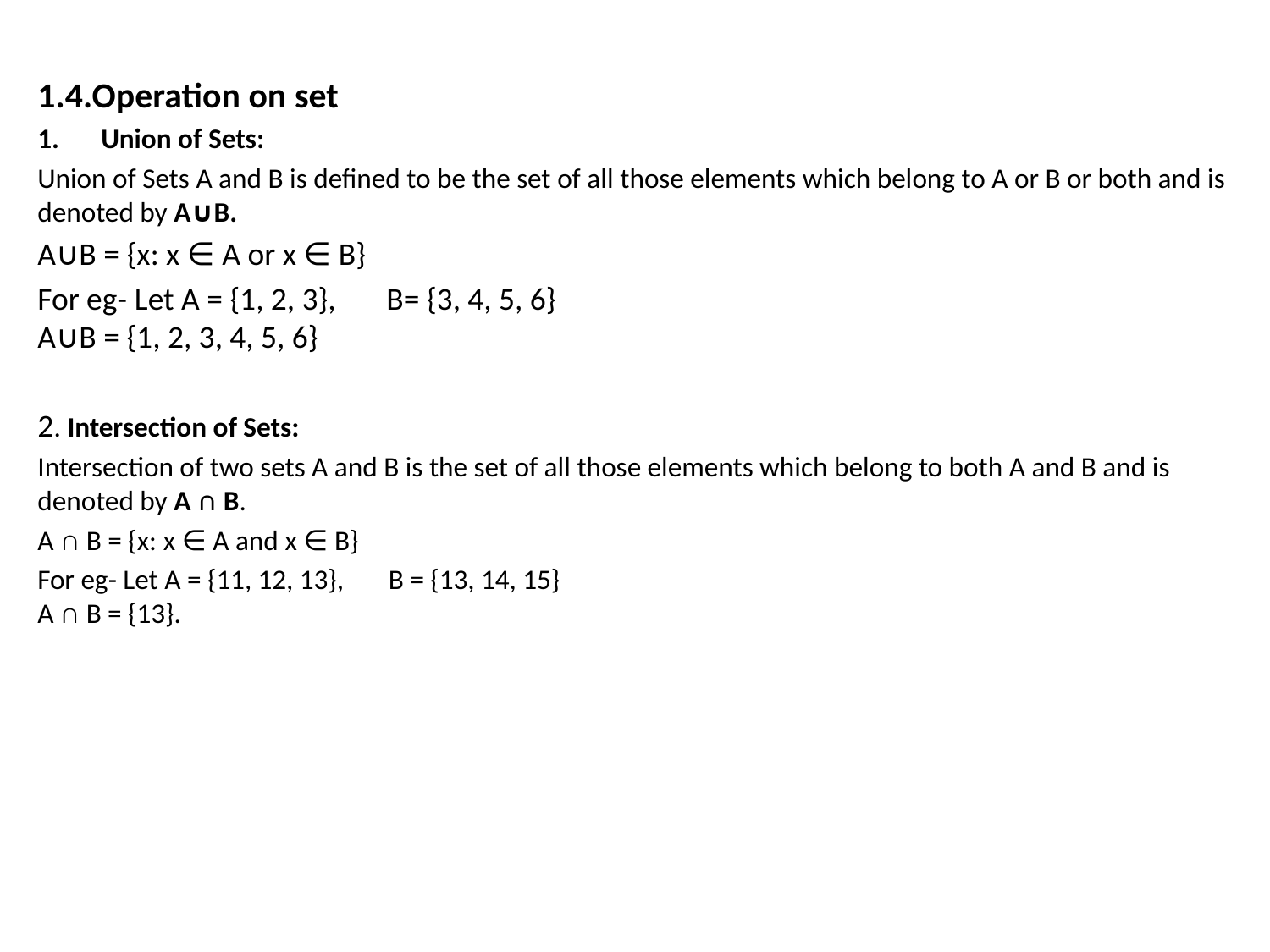

1.4.Operation on set
Union of Sets:
Union of Sets A and B is defined to be the set of all those elements which belong to A or B or both and is denoted by A∪B.
A∪B = {x: x ∈ A or x ∈ B}
For eg- Let A = {1, 2, 3},       B= {3, 4, 5, 6}
A∪B = {1, 2, 3, 4, 5, 6}

2. Intersection of Sets:
Intersection of two sets A and B is the set of all those elements which belong to both A and B and is denoted by A ∩ B.
A ∩ B = {x: x ∈ A and x ∈ B}
For eg- Let A = {11, 12, 13},       B = {13, 14, 15}
A ∩ B = {13}.